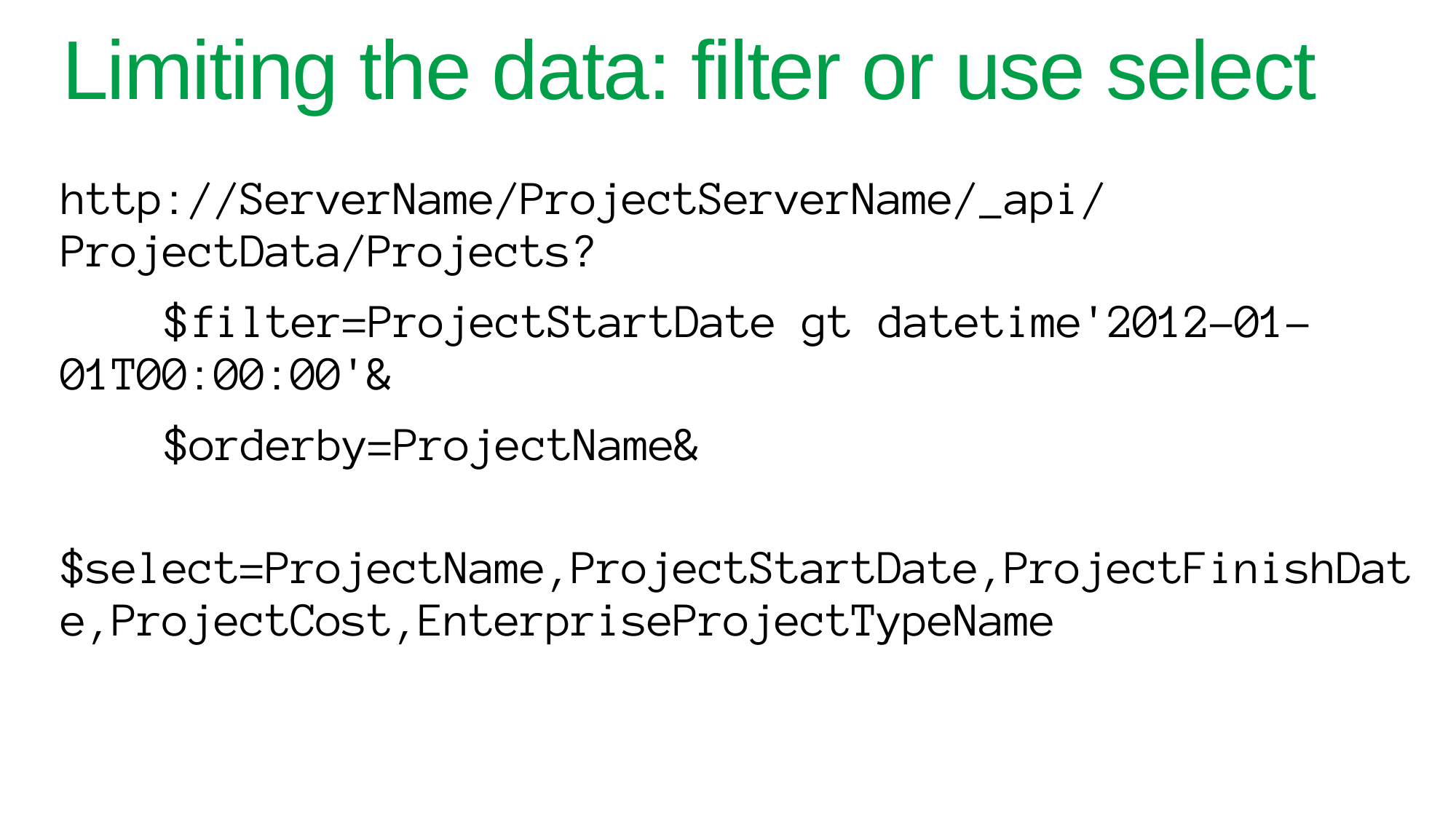

# Limiting the data: filter or use select
http://ServerName/ProjectServerName/_api/ProjectData/Projects?
    $filter=ProjectStartDate gt datetime'2012-01-01T00:00:00'&
    $orderby=ProjectName&
    $select=ProjectName,ProjectStartDate,ProjectFinishDate,ProjectCost,EnterpriseProjectTypeName